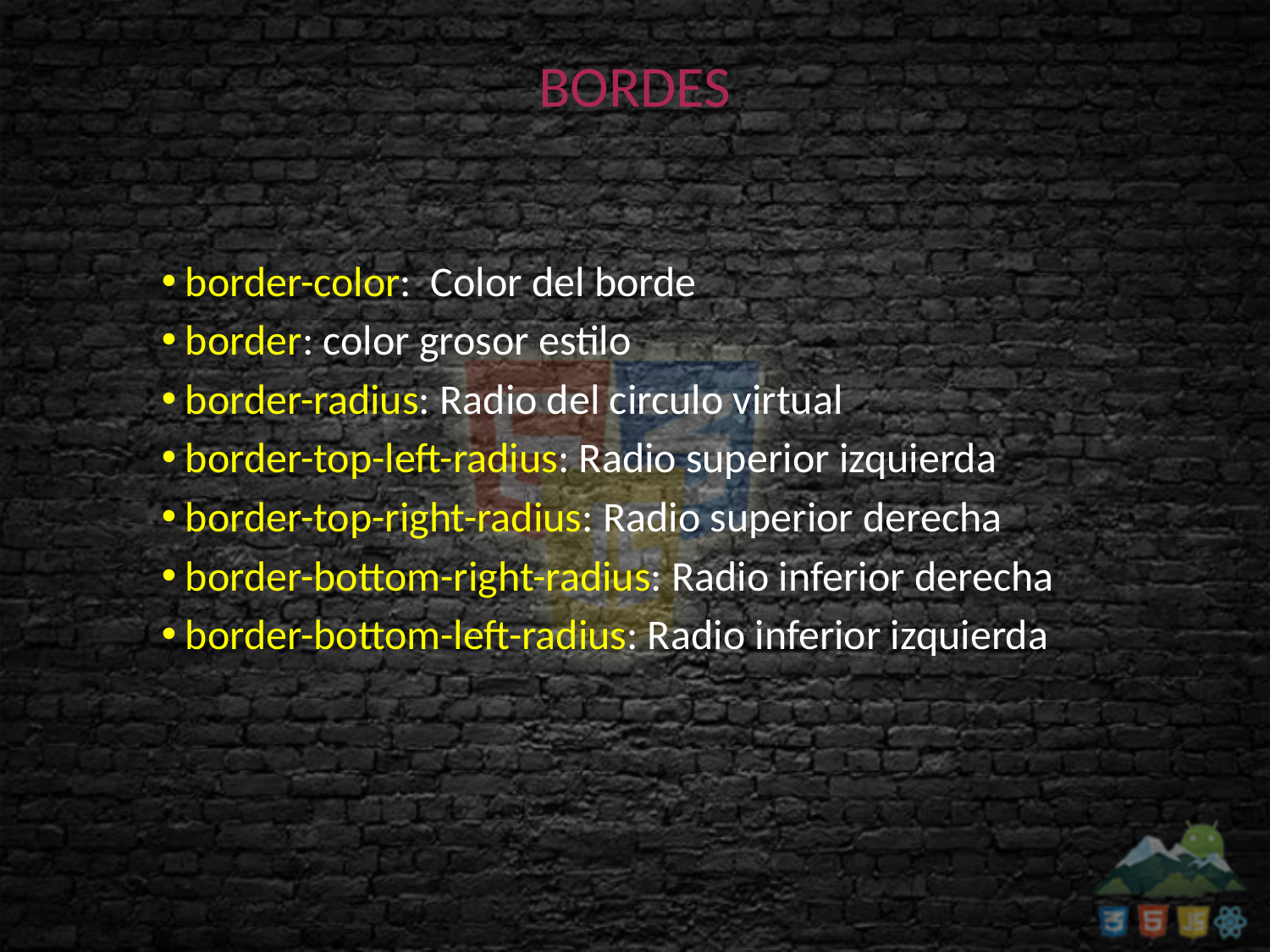

# BORDES
border-color:  Color del borde
border: color grosor estilo
border-radius: Radio del circulo virtual
border-top-left-radius: Radio superior izquierda
border-top-right-radius: Radio superior derecha
border-bottom-right-radius: Radio inferior derecha
border-bottom-left-radius: Radio inferior izquierda